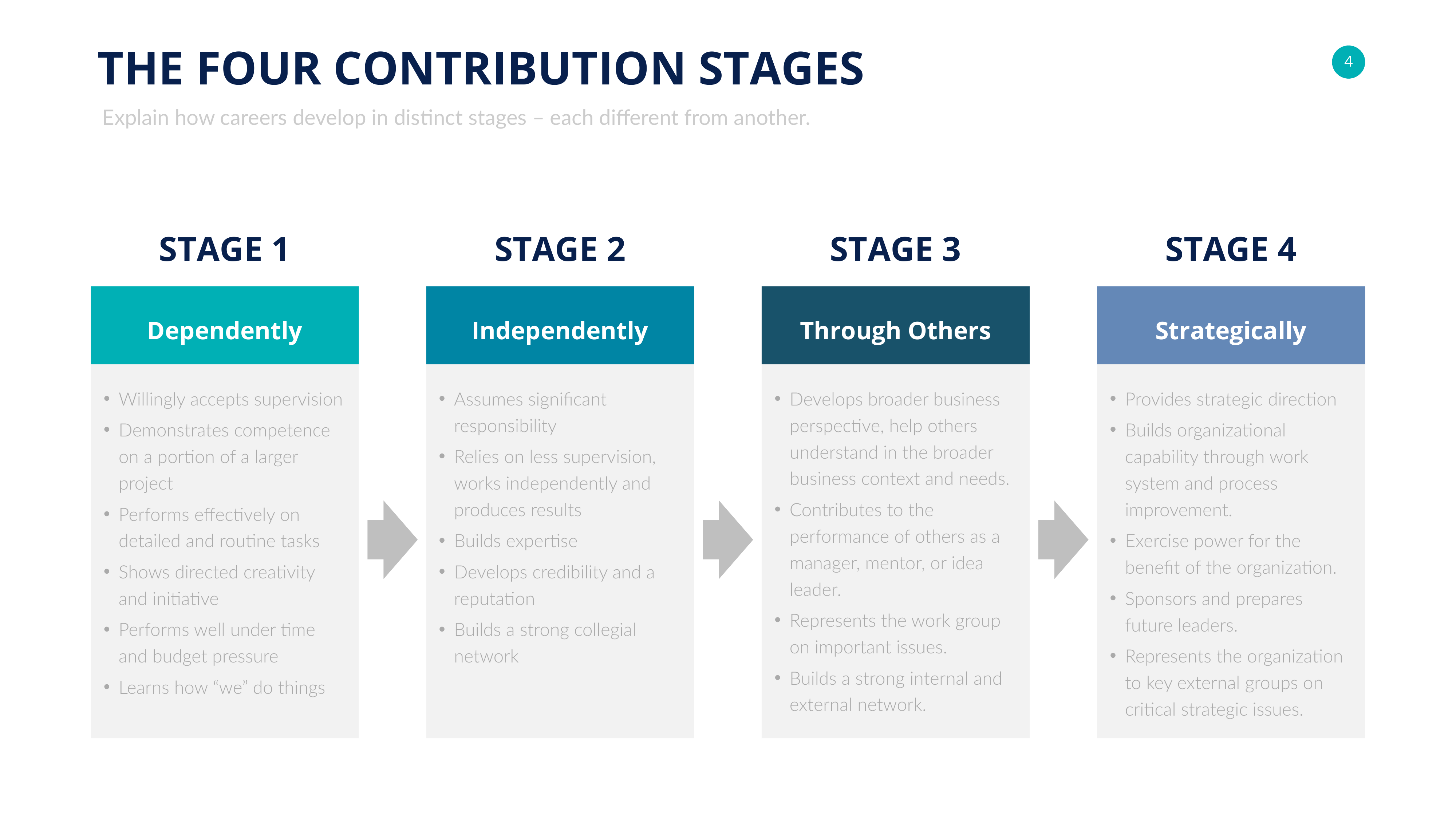

THE FOUR CONTRIBUTION STAGES
Explain how careers develop in distinct stages – each different from another.
STAGE 1
STAGE 2
STAGE 3
STAGE 4

Dependently
Independently
Through Others
Strategically

Willingly accepts supervision
Demonstrates competence on a portion of a larger project
Performs effectively on detailed and routine tasks
Shows directed creativity and initiative
Performs well under time and budget pressure
Learns how “we” do things
Assumes significant responsibility
Relies on less supervision, works independently and produces results
Builds expertise
Develops credibility and a reputation
Builds a strong collegial network
Develops broader business perspective, help others understand in the broader business context and needs.
Contributes to the performance of others as a manager, mentor, or idea leader.
Represents the work group on important issues.
Builds a strong internal and external network.
Provides strategic direction
Builds organizational capability through work system and process improvement.
Exercise power for the benefit of the organization.
Sponsors and prepares future leaders.
Represents the organization to key external groups on critical strategic issues.